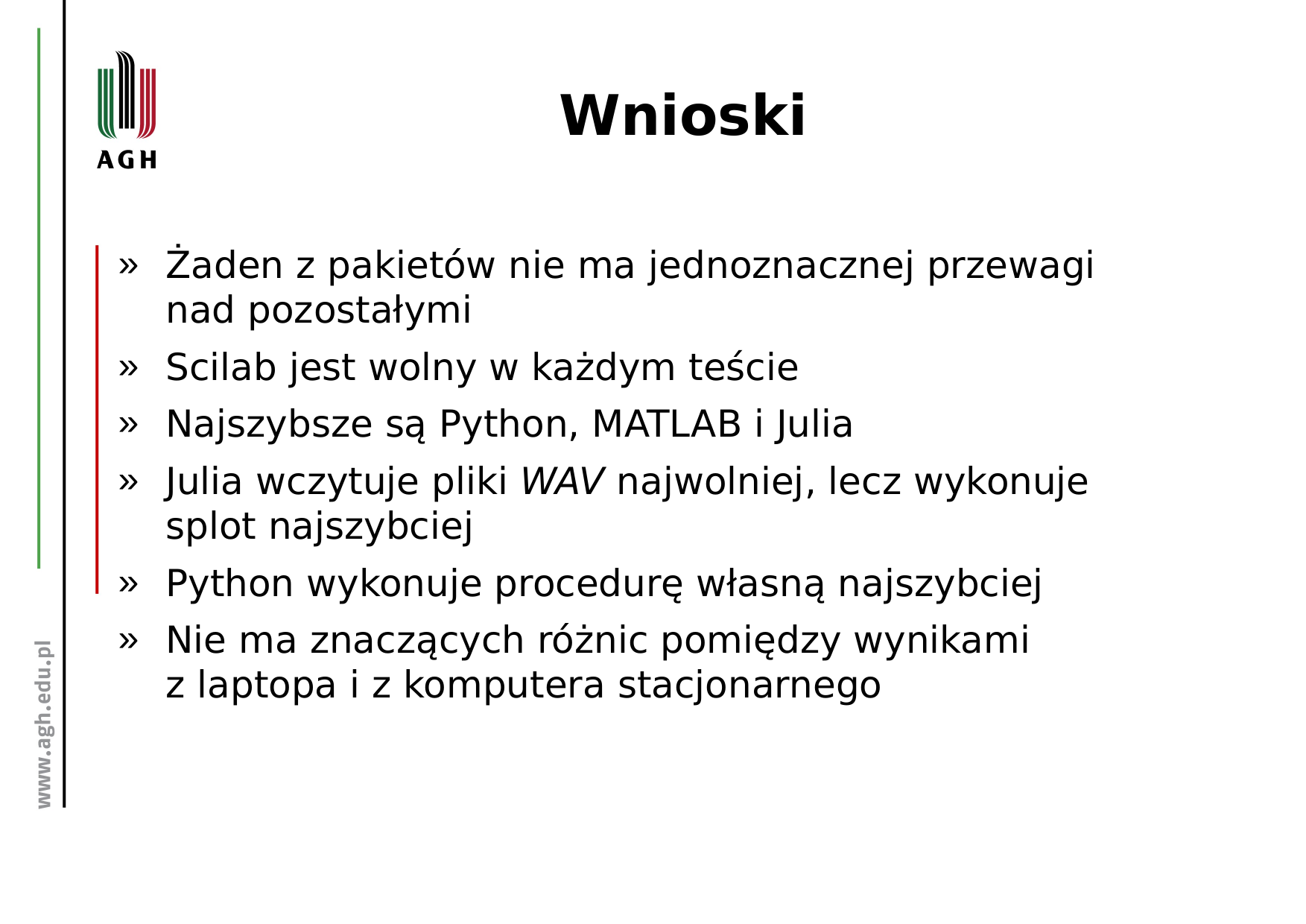

Wnioski
Żaden z pakietów nie ma jednoznacznej przewagi nad pozostałymi
Scilab jest wolny w każdym teście
Najszybsze są Python, MATLAB i Julia
Julia wczytuje pliki WAV najwolniej, lecz wykonuje
splot najszybciej
Python wykonuje procedurę własną najszybciej
Nie ma znaczących różnic pomiędzy wynikami z laptopa i z komputera stacjonarnego